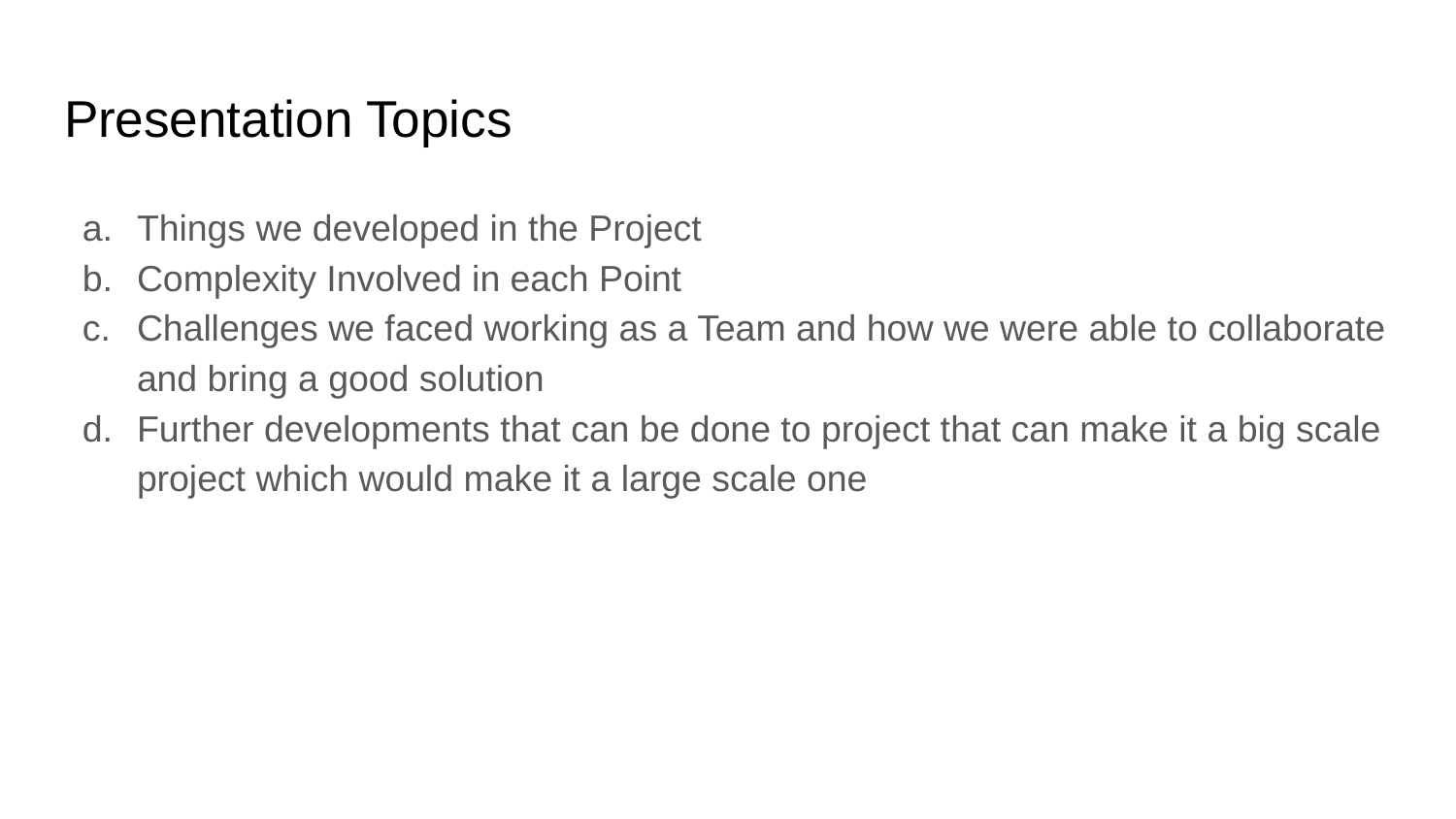

# Presentation Topics
Things we developed in the Project
Complexity Involved in each Point
Challenges we faced working as a Team and how we were able to collaborate and bring a good solution
Further developments that can be done to project that can make it a big scale project which would make it a large scale one